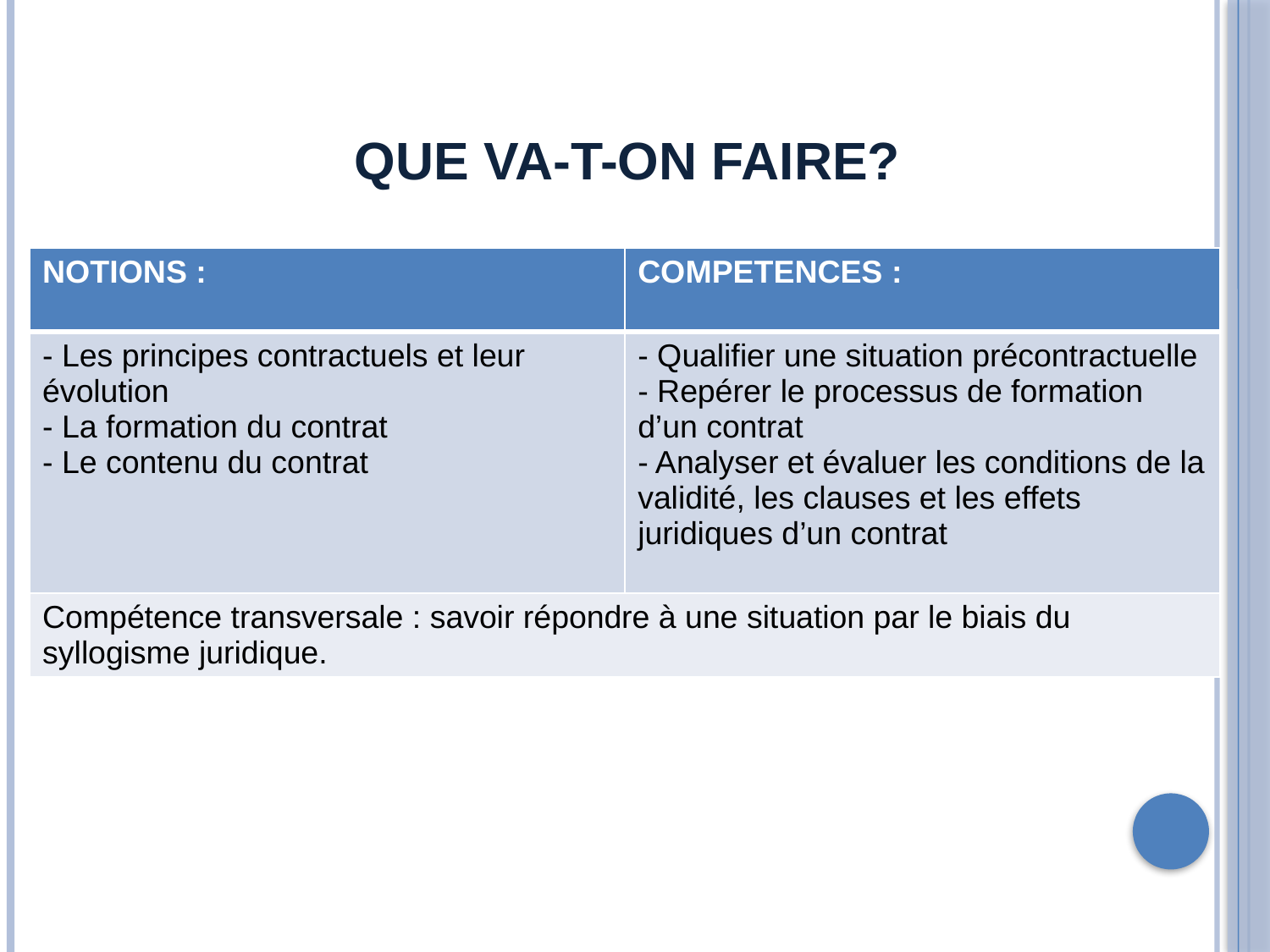

# QUE VA-T-ON FAIRE?
| NOTIONS : | COMPETENCES : |
| --- | --- |
| - Les principes contractuels et leur évolution - La formation du contrat - Le contenu du contrat | - Qualifier une situation précontractuelle - Repérer le processus de formation d’un contrat - Analyser et évaluer les conditions de la validité, les clauses et les effets juridiques d’un contrat |
| Compétence transversale : savoir répondre à une situation par le biais du syllogisme juridique. |  |